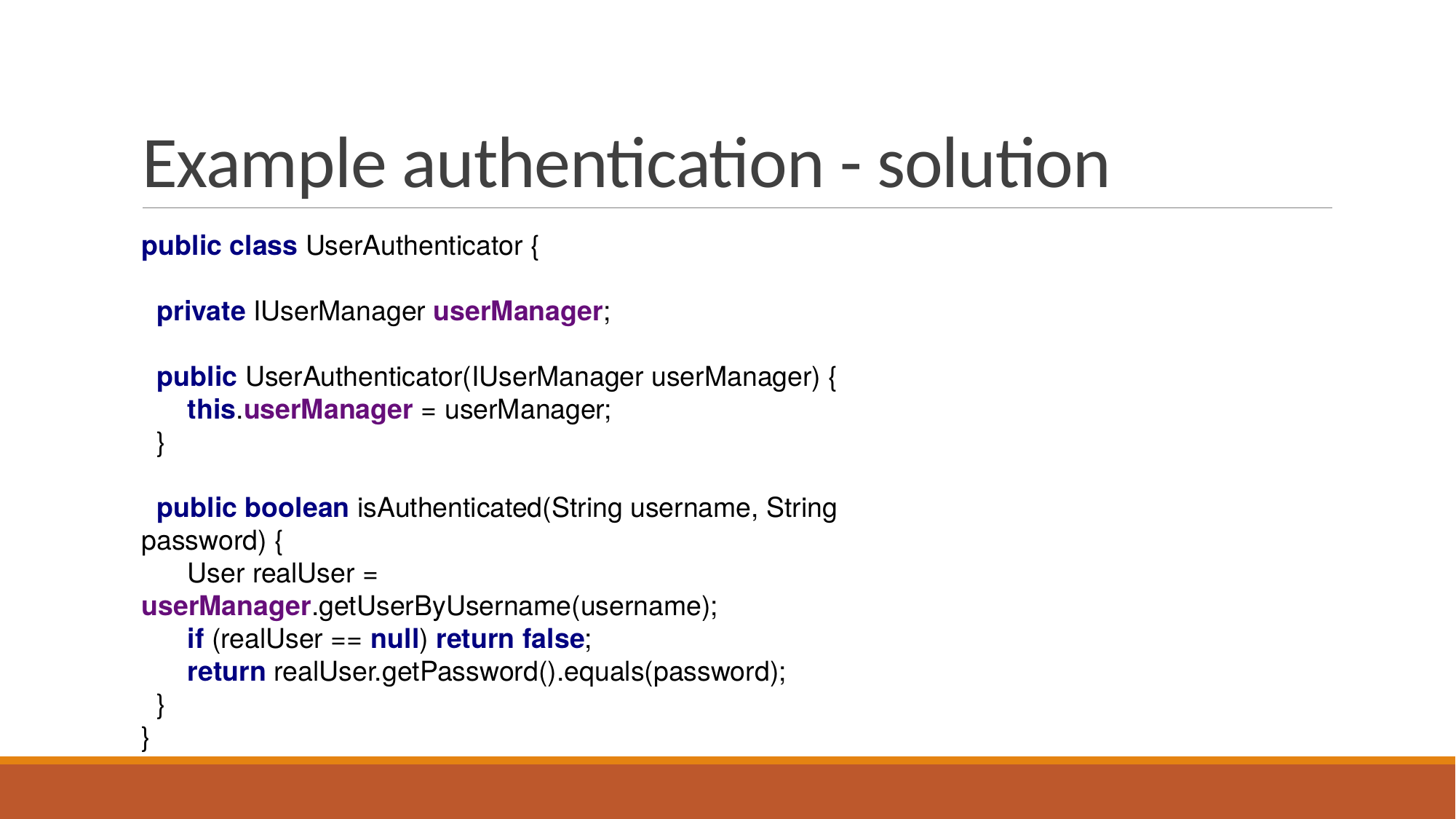

# Example authentication - solution
public class UserAuthenticator {
  private IUserManager userManager;
  public UserAuthenticator(IUserManager userManager) {
      this.userManager = userManager;
  }
  public boolean isAuthenticated(String username, String password) {
      User realUser = userManager.getUserByUsername(username);
      if (realUser == null) return false;
      return realUser.getPassword().equals(password);
  }
}